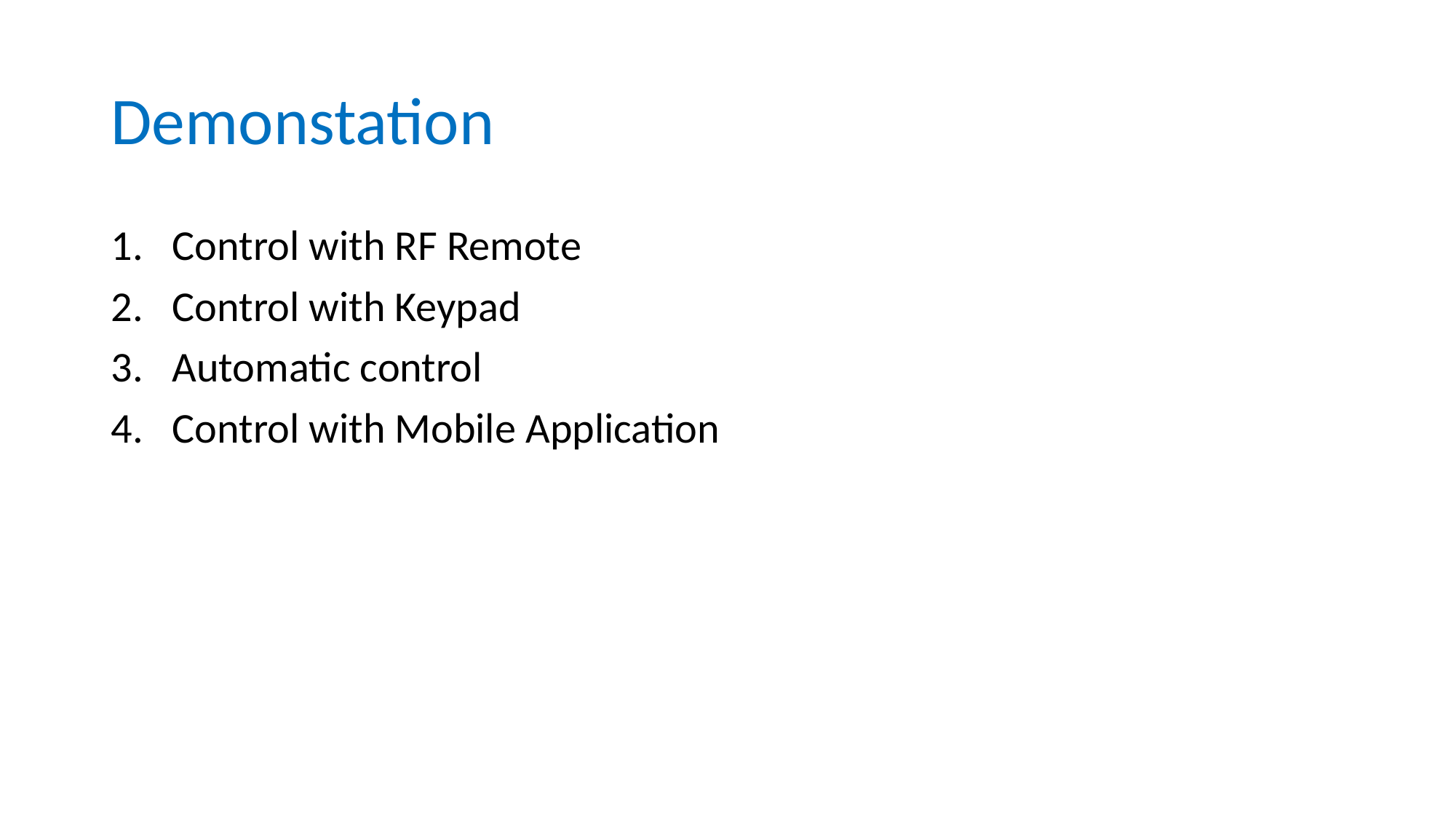

# Demonstation
Control with RF Remote
Control with Keypad
Automatic control
Control with Mobile Application